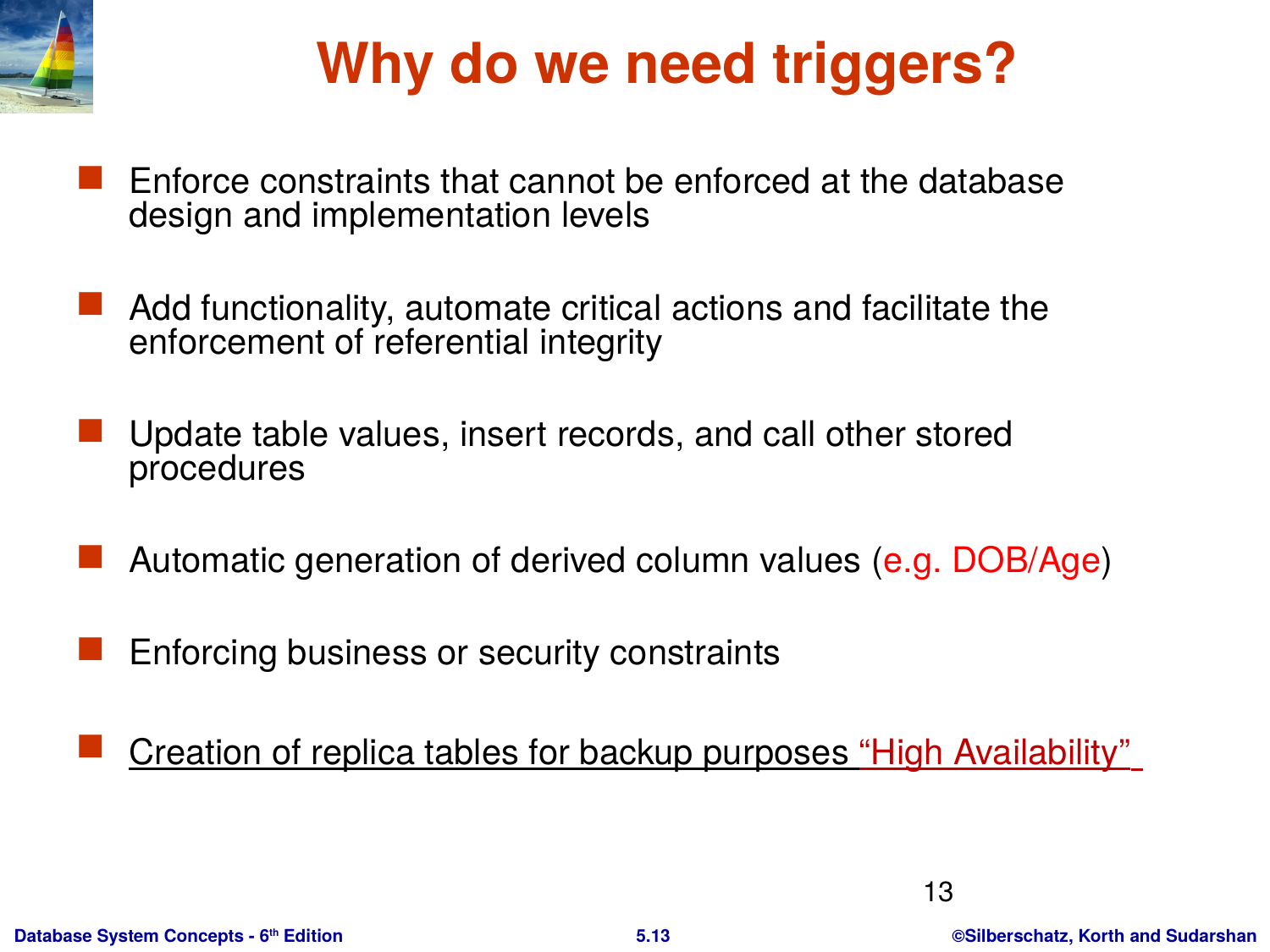

# Why do we need triggers?
Enforce constraints that cannot be enforced at the database design and implementation levels

Add functionality, automate critical actions and facilitate the enforcement of referential integrity

Update table values, insert records, and call other stored procedures

Automatic generation of derived column values (e.g. DOB/Age)

Enforcing business or security constraints

Creation of replica tables for backup purposes “High Availability”
13